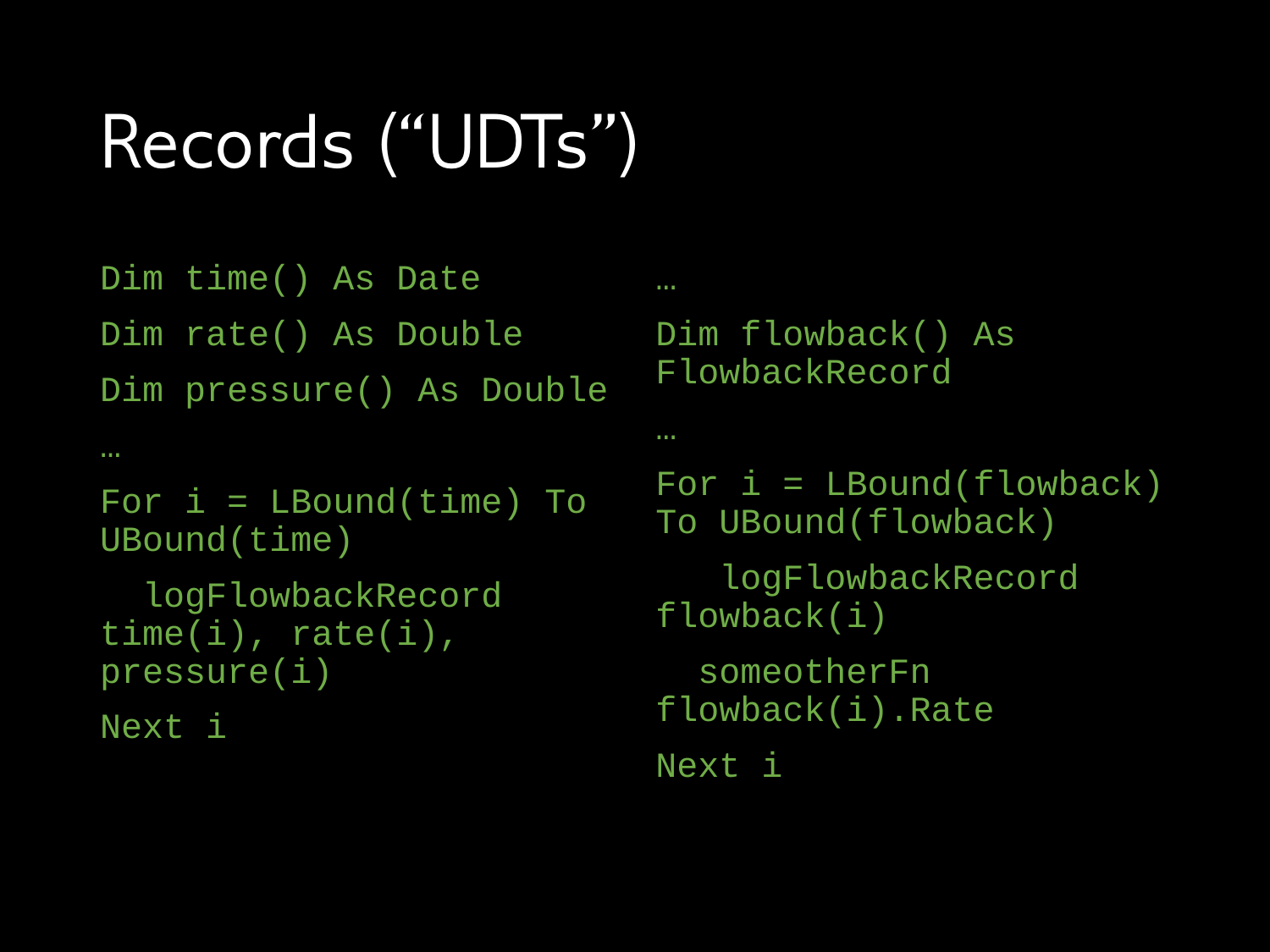

# Records (“UDTs”)
Dim time() As Date
Dim rate() As Double
Dim pressure() As Double
…
For i = LBound(time) To UBound(time)
  logFlowbackRecord time(i), rate(i), pressure(i)
Next i

…
Dim flowback() As FlowbackRecord
…
For i = LBound(flowback) To UBound(flowback)
   logFlowbackRecord flowback(i)
  someotherFn flowback(i).Rate
Next i